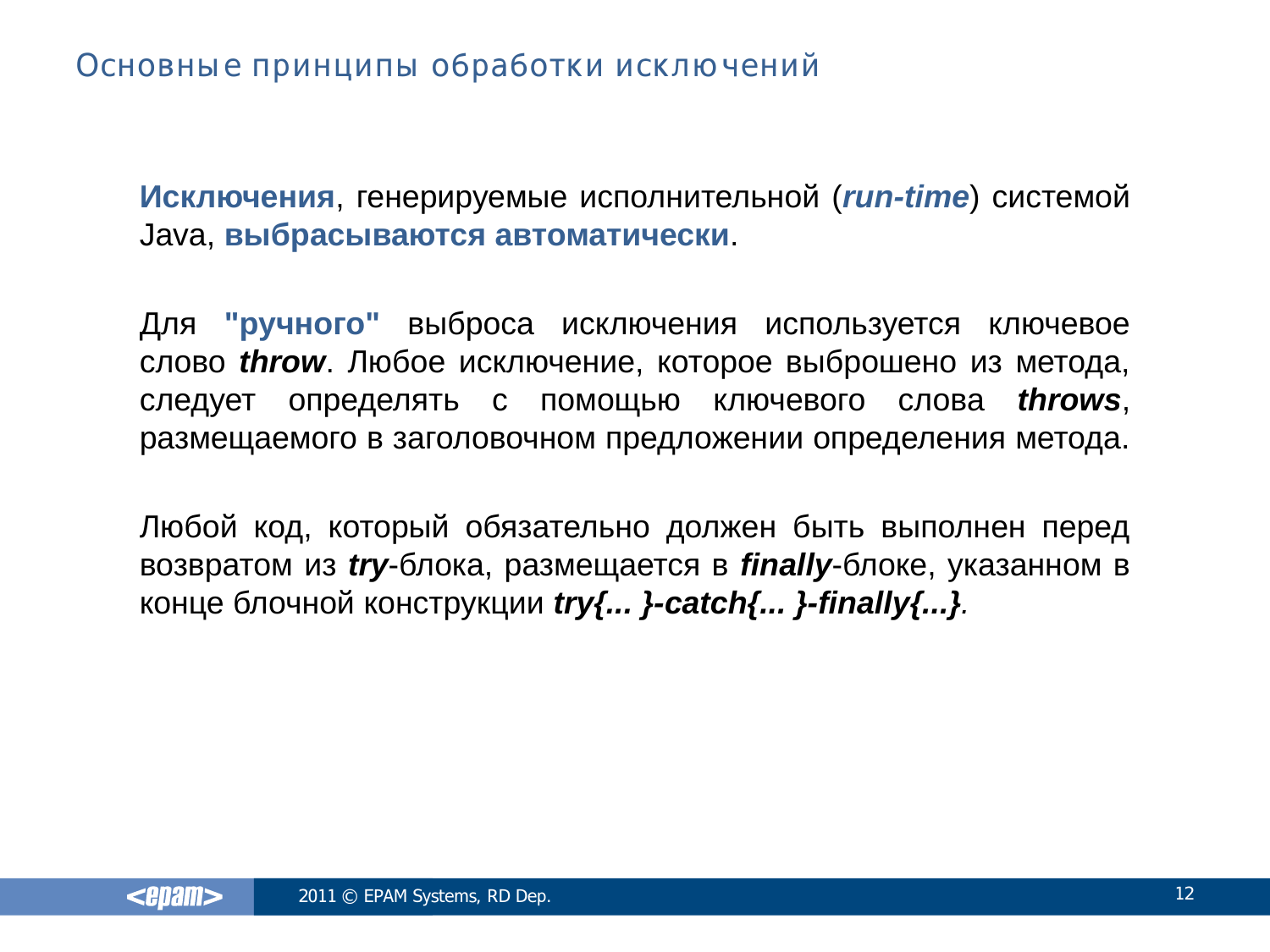

# Основные принципы обработки исключений
Исключения, генерируемые исполнительной (run-time) системой Java, выбрасываются автоматически.

Для "ручного" выброса исключения используется ключевое слово throw. Любое исключение, которое выброшено из метода, следует определять с помощью ключевого слова throws, размещаемого в заголовочном предложении определения метода.

Любой код, который обязательно должен быть выполнен перед возвратом из try-блока, размещается в finally-блоке, указанном в конце блочной конструкции try{... }-catch{... }-finally{...}.

12
2011 © EPAM Systems, RD Dep.